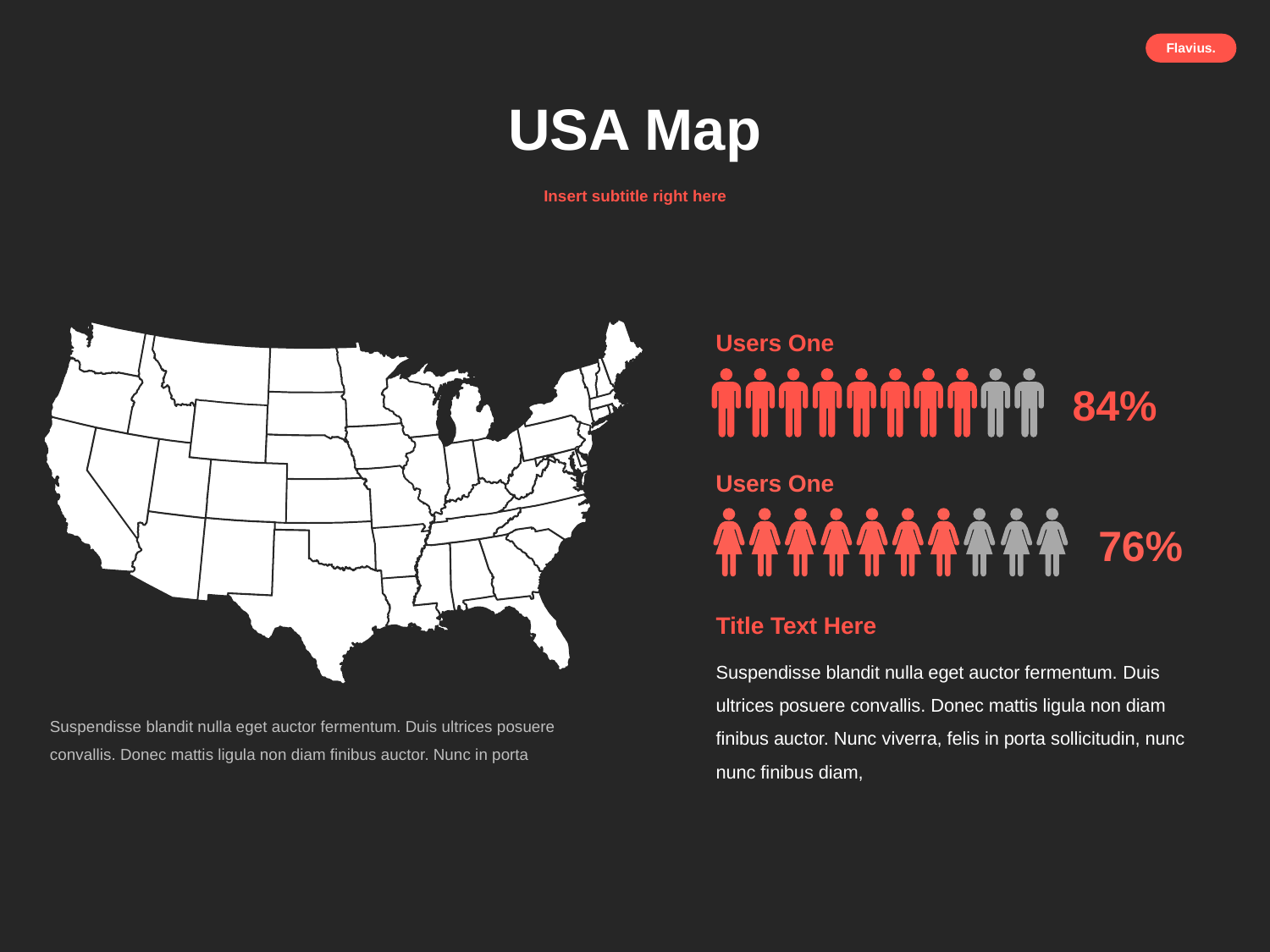

# USA Map
Insert subtitle right here

Users One

84%
Users One

76%
Title Text Here
Suspendisse blandit nulla eget auctor fermentum. Duis ultrices posuere convallis. Donec mattis ligula non diam finibus auctor. Nunc viverra, felis in porta sollicitudin, nunc nunc finibus diam,
Suspendisse blandit nulla eget auctor fermentum. Duis ultrices posuere convallis. Donec mattis ligula non diam finibus auctor. Nunc in porta